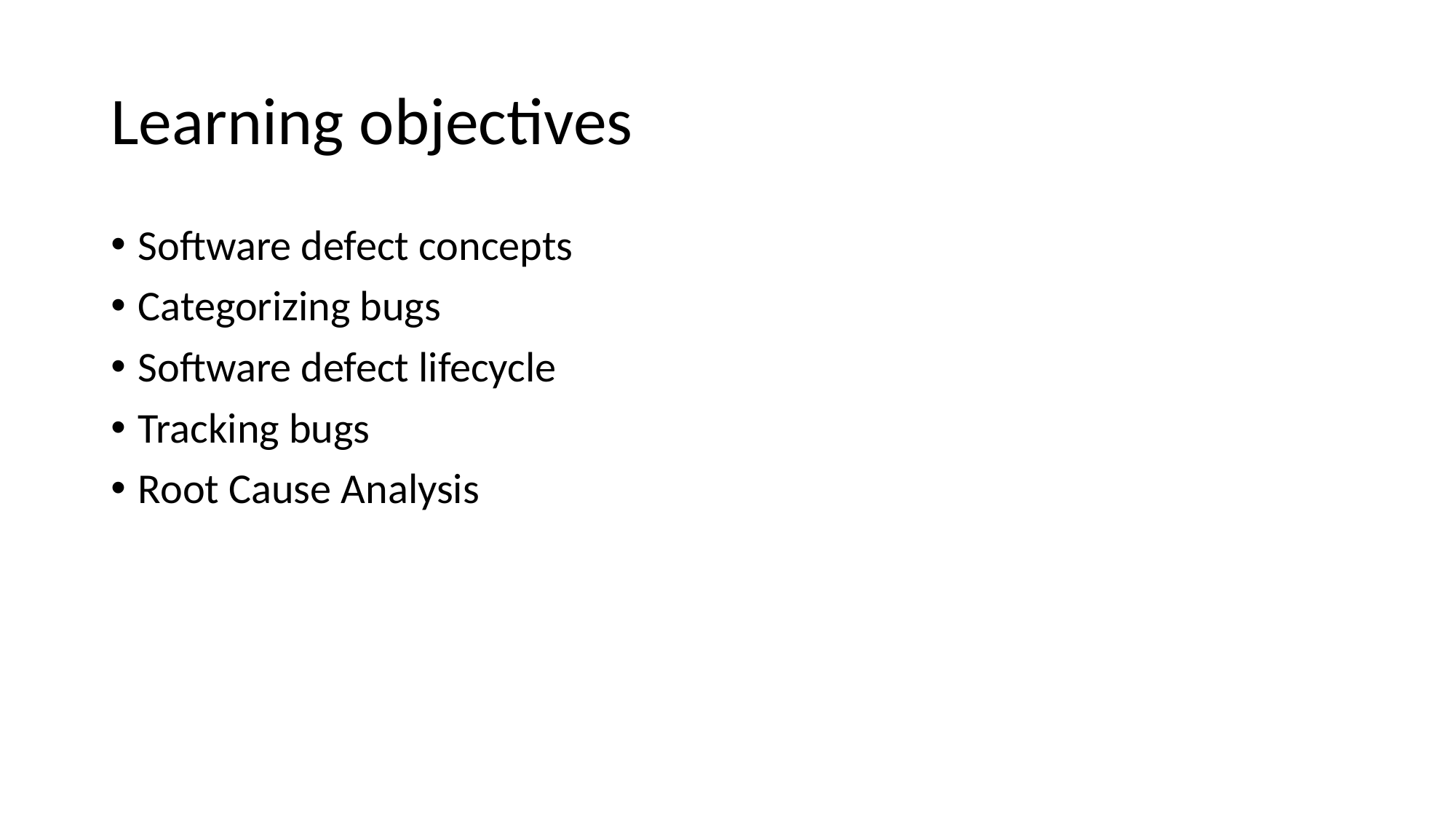

# Learning objectives
Software defect concepts
Categorizing bugs
Software defect lifecycle
Tracking bugs
Root Cause Analysis